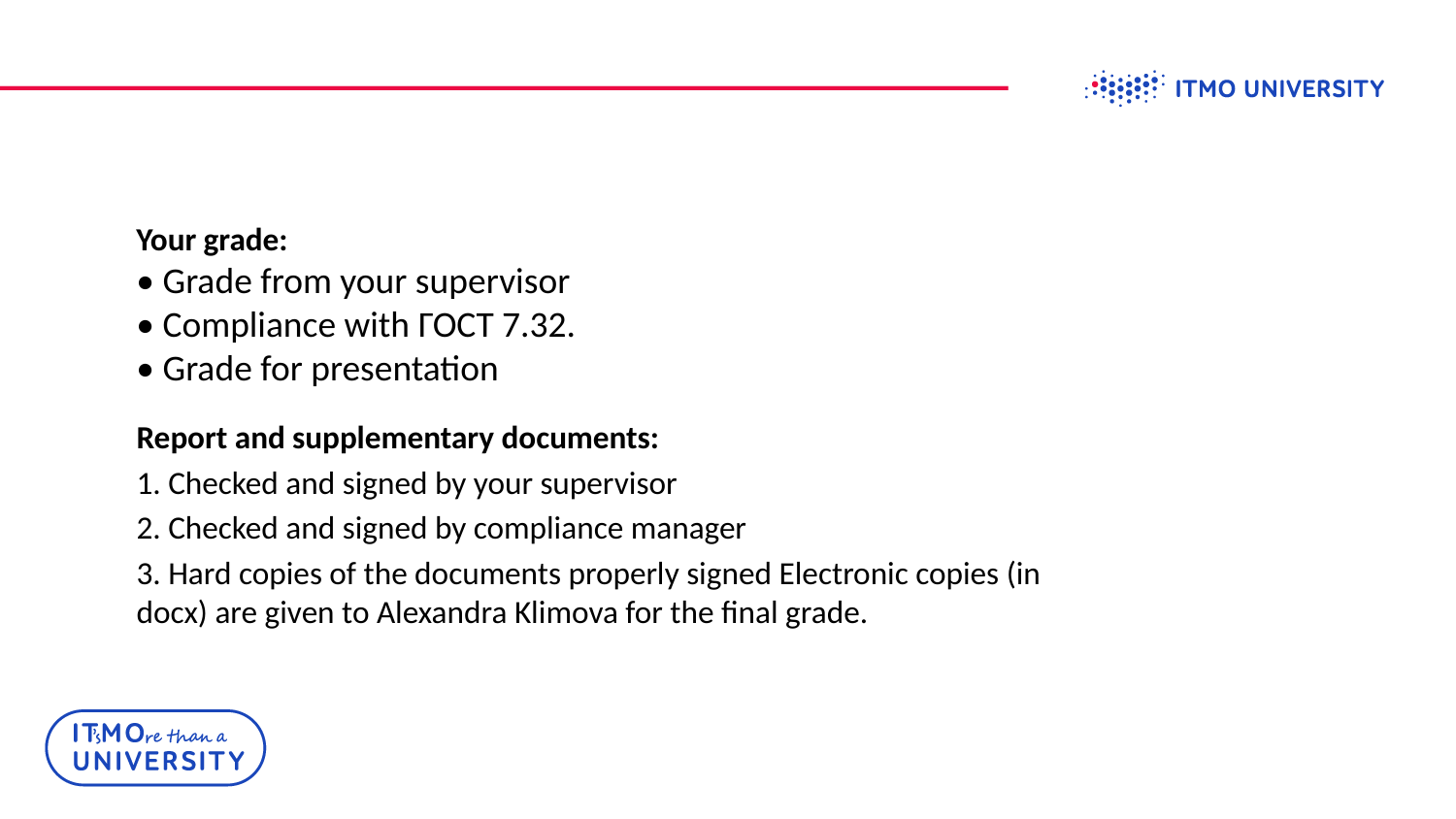

# Your grade: • Grade from your supervisor • Compliance with ГОСТ 7.32. • Grade for presentation
Report and supplementary documents:
1. Checked and signed by your supervisor
2. Checked and signed by compliance manager
3. Hard copies of the documents properly signed Electronic copies (in docx) are given to Alexandra Klimova for the final grade.